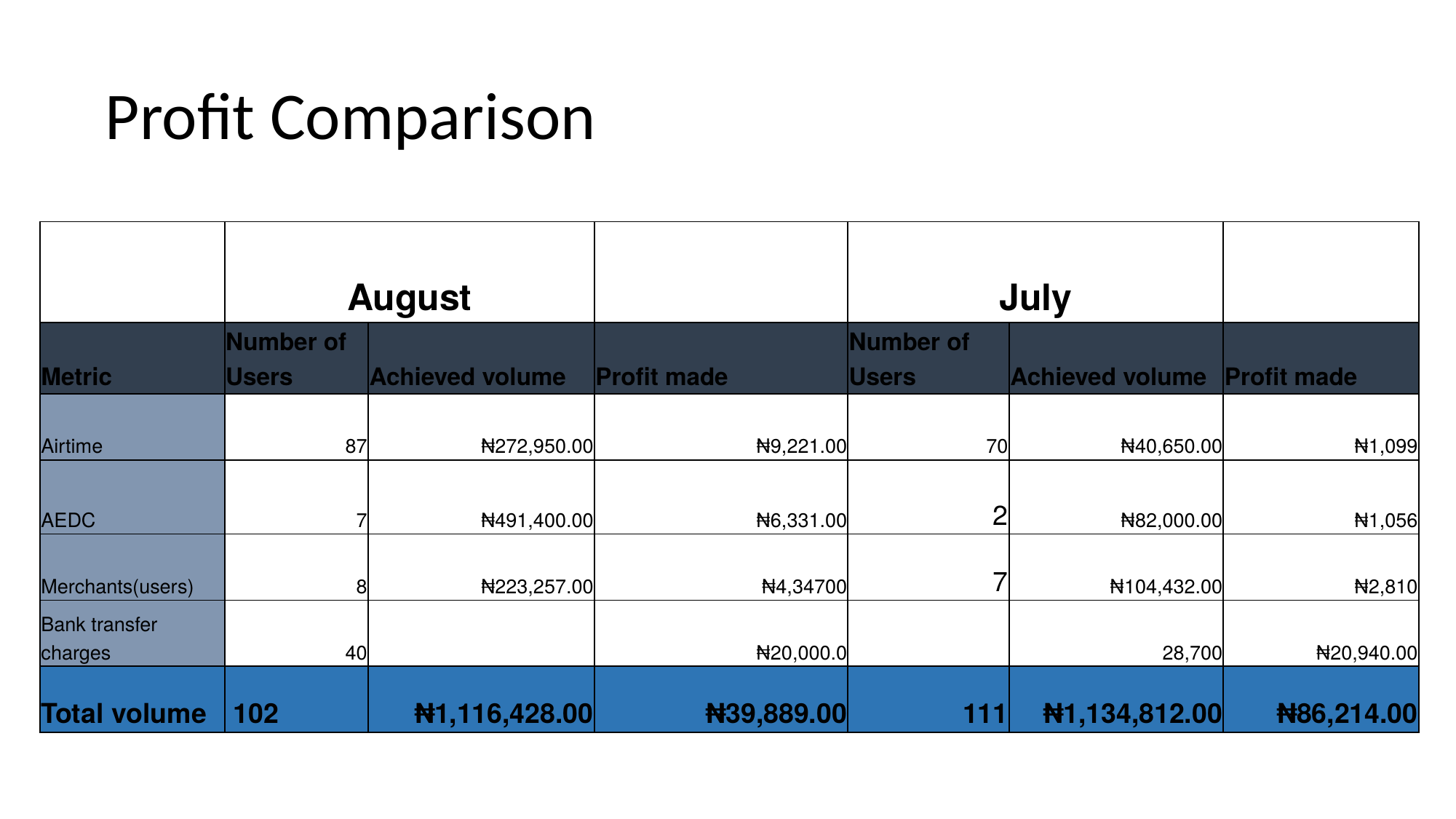

Profit Comparison
|  | August |  |  | July |  |  |
| --- | --- | --- | --- | --- | --- | --- |
| Metric | Number of Users | Achieved volume | Profit made | Number of Users | Achieved volume | Profit made |
| Airtime | 87 | ₦272,950.00 | ₦9,221.00 | 70 | ₦40,650.00 | ₦1,099 |
| AEDC | 7 | ₦491,400.00 | ₦6,331.00 | 2 | ₦82,000.00 | ₦1,056 |
| Merchants(users) | 8 | ₦223,257.00 | ₦4,34700 | 7 | ₦104,432.00 | ₦2,810 |
| Bank transfer charges | 40 |  | ₦20,000.0 |  | 28,700 | ₦20,940.00 |
| Total volume | 102 | ₦1,116,428.00 | ₦39,889.00 | 111 | ₦1,134,812.00 | ₦86,214.00 |